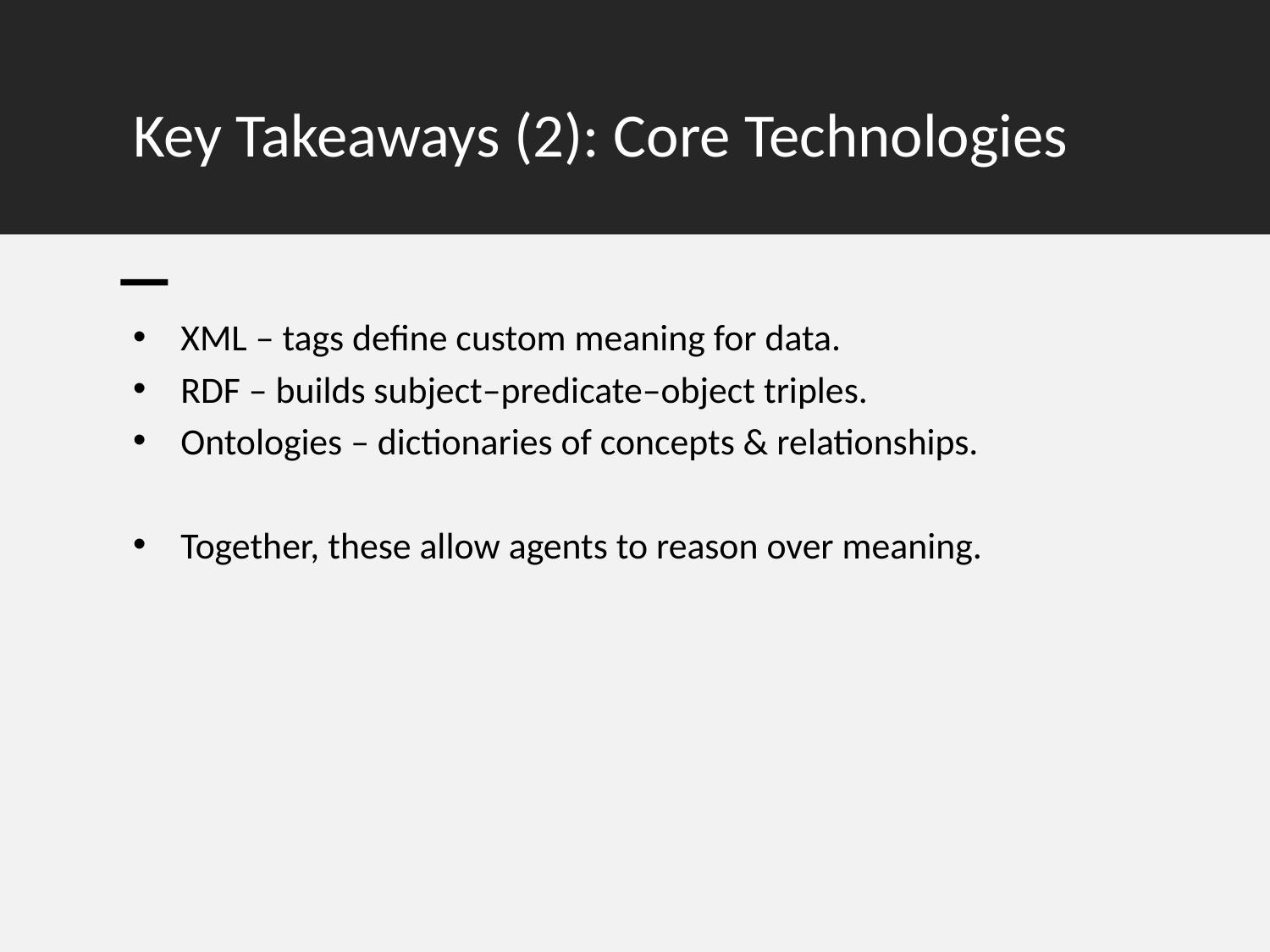

# Key Takeaways (2): Core Technologies

XML – tags define custom meaning for data.
RDF – builds subject–predicate–object triples.
Ontologies – dictionaries of concepts & relationships.

Together, these allow agents to reason over meaning.